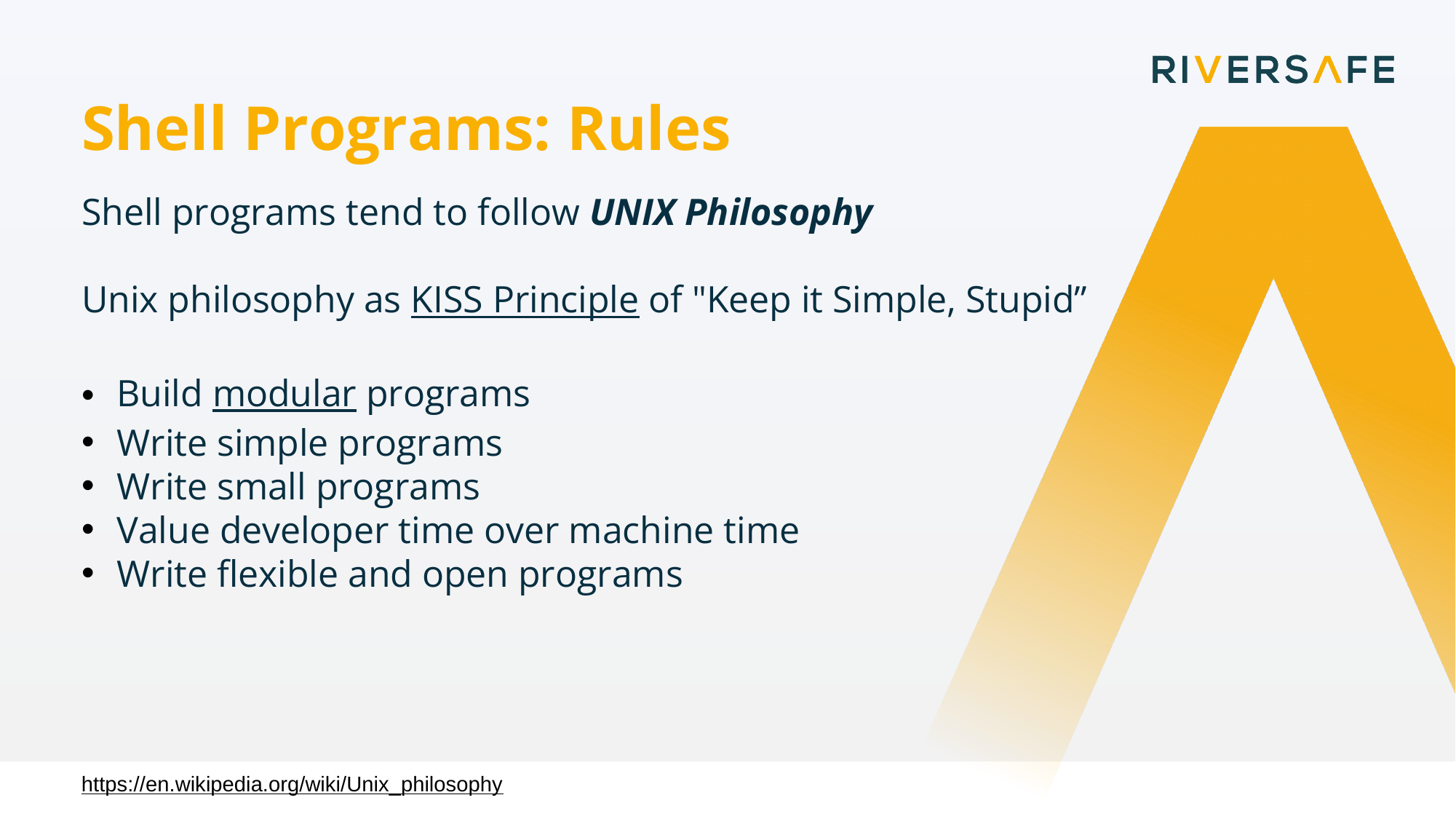

Shell Programs: Rules
Shell programs tend to follow UNIX Philosophy

Unix philosophy as KISS Principle of "Keep it Simple, Stupid”

 Build modular programs
 Write simple programs
 Write small programs
 Value developer time over machine time
 Write flexible and open programs

https://en.wikipedia.org/wiki/Unix_philosophy